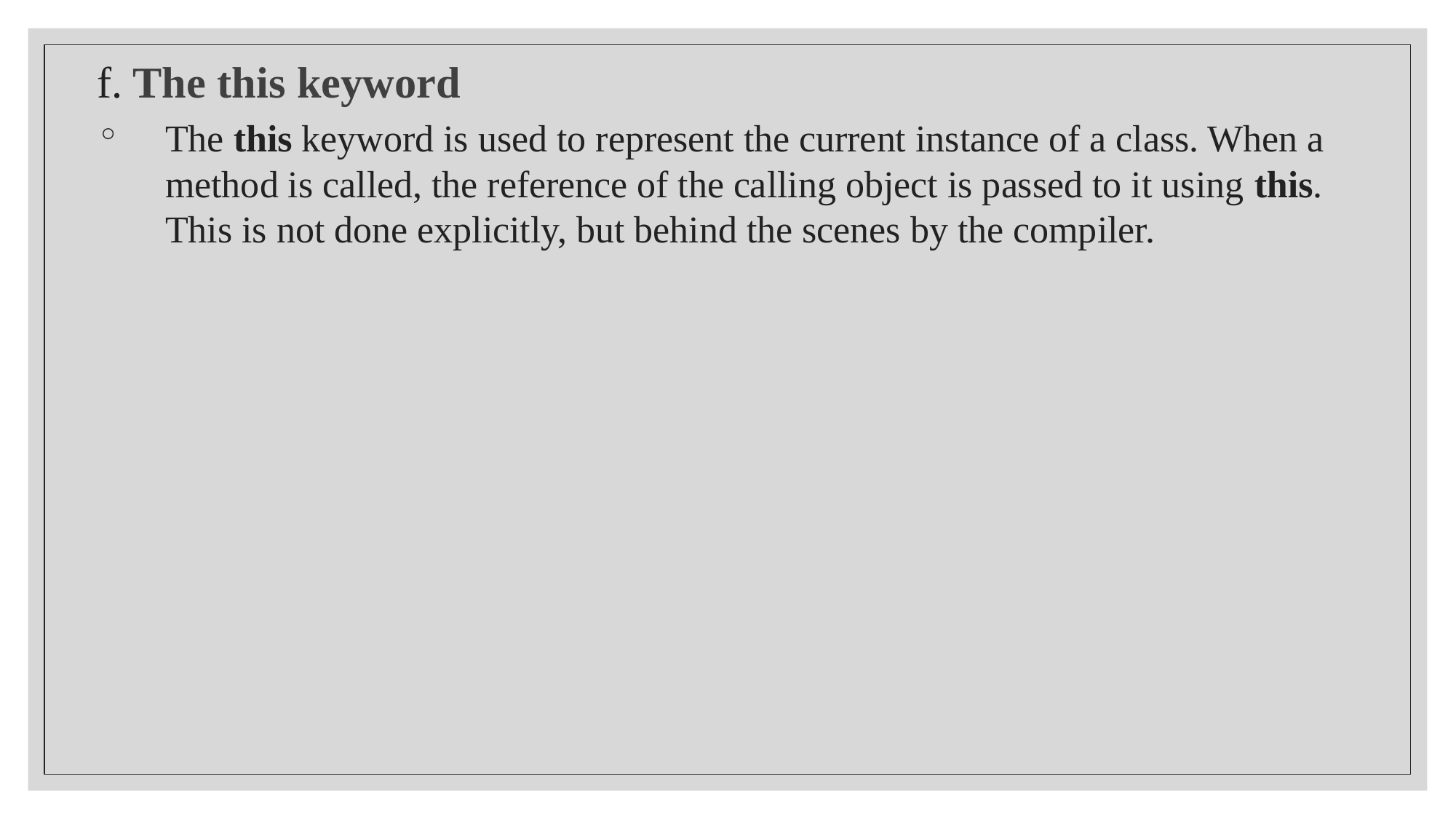

f. The this keyword
The this keyword is used to represent the current instance of a class. When a method is called, the reference of the calling object is passed to it using this. This is not done explicitly, but behind the scenes by the compiler.